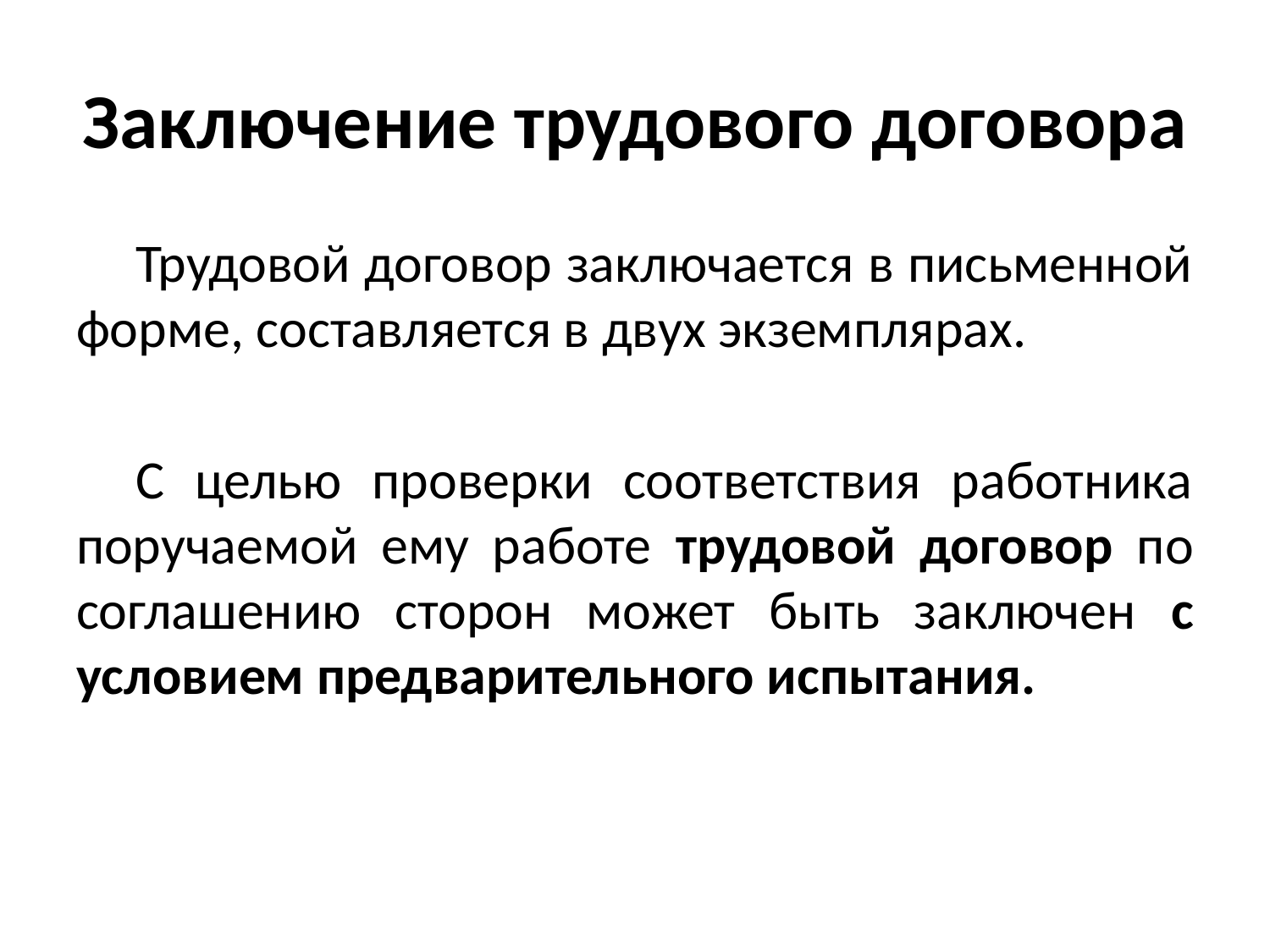

# Заключение трудового договора
Трудовой договор заключается в письменной форме, составляется в двух экземплярах.

С целью проверки соответствия работника поручаемой ему работе трудовой договор по соглашению сторон может быть заключен с условием предварительного испытания.